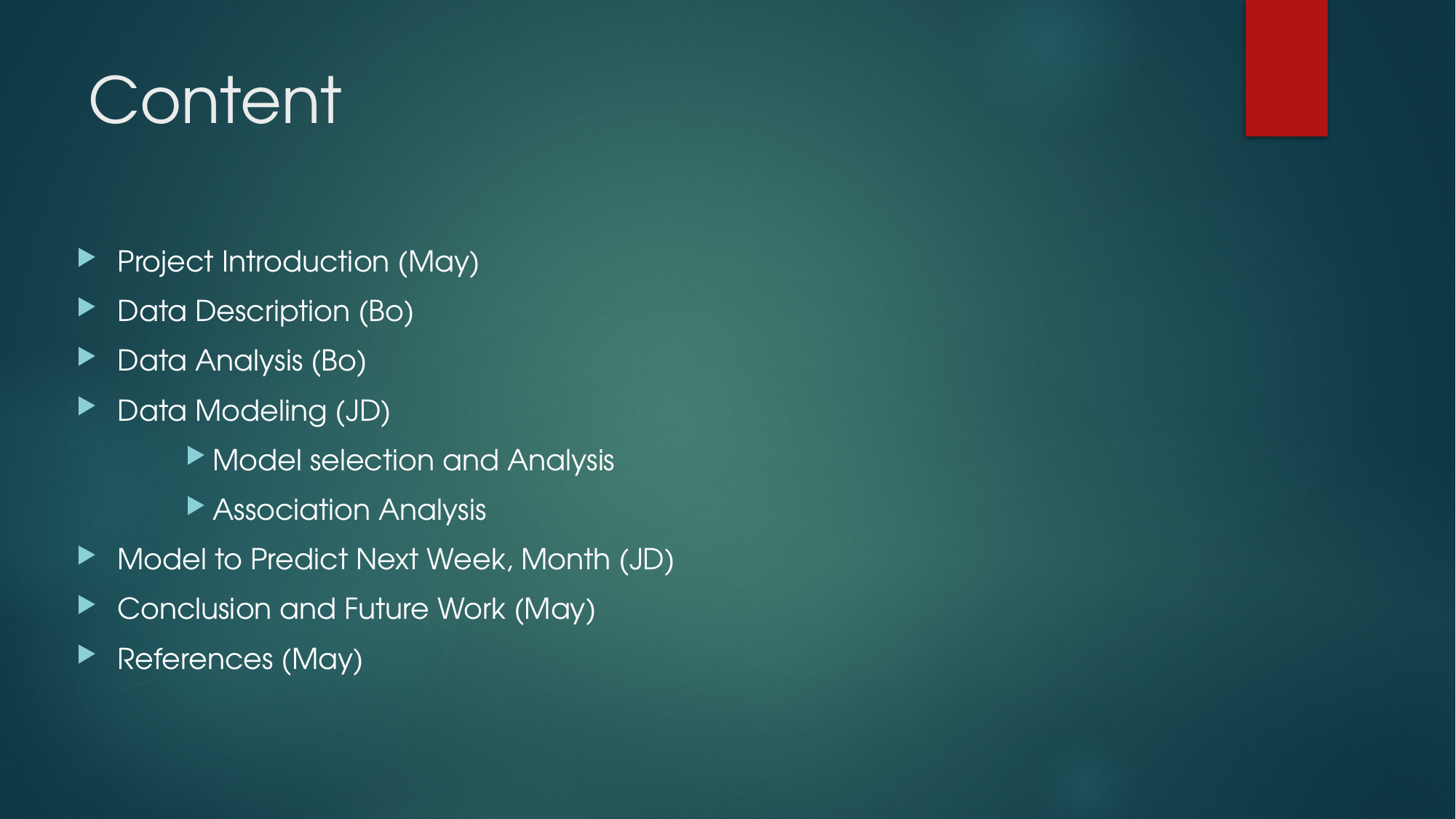

# Content
Project Introduction (May)
Data Description (Bo)
Data Analysis (Bo)
Data Modeling (JD)
Model selection and Analysis
Association Analysis
Model to Predict Next Week, Month (JD)
Conclusion and Future Work (May)
References (May)